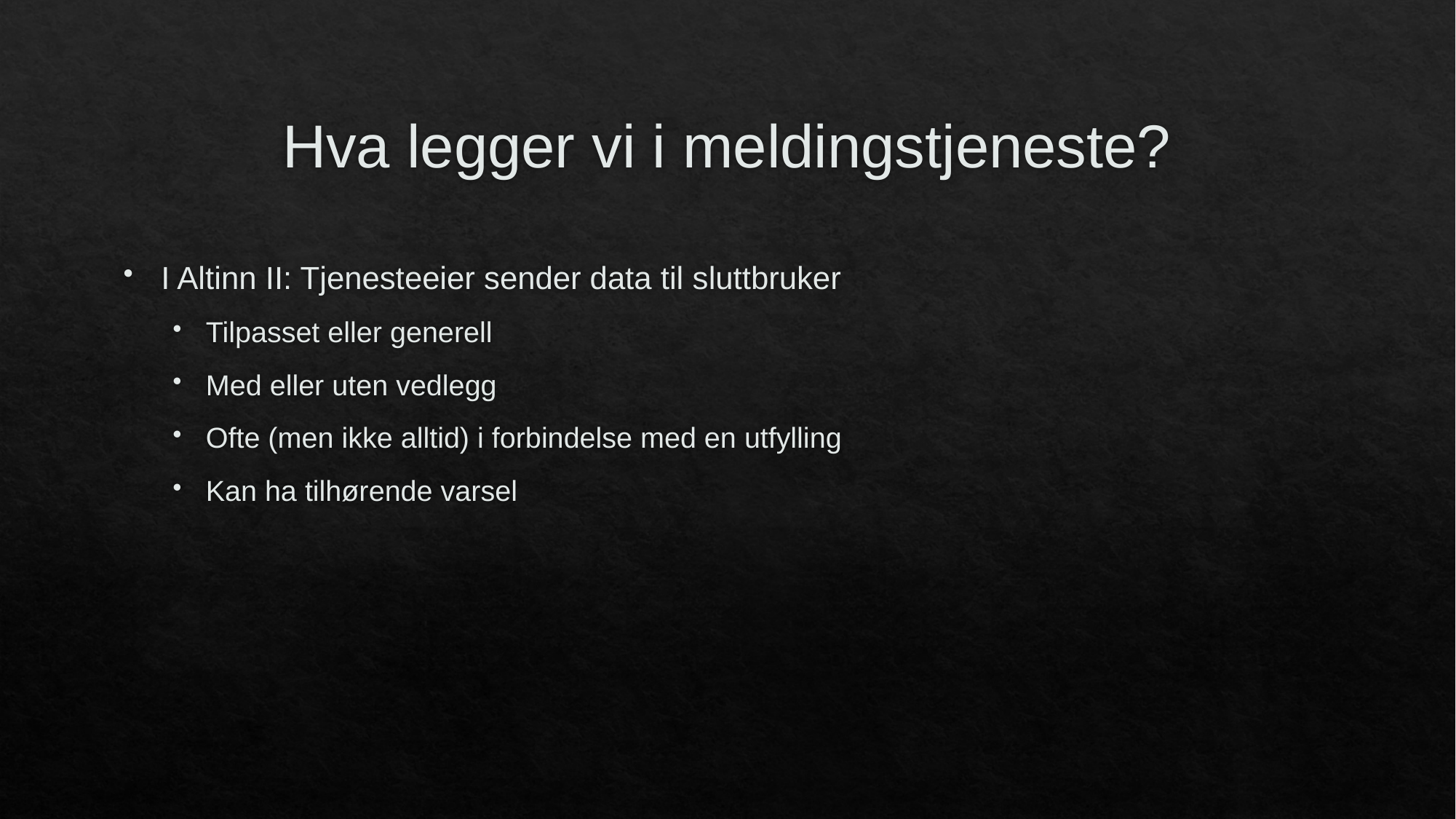

# Hva legger vi i meldingstjeneste?
I Altinn II: Tjenesteeier sender data til sluttbruker
Tilpasset eller generell
Med eller uten vedlegg
Ofte (men ikke alltid) i forbindelse med en utfylling
Kan ha tilhørende varsel